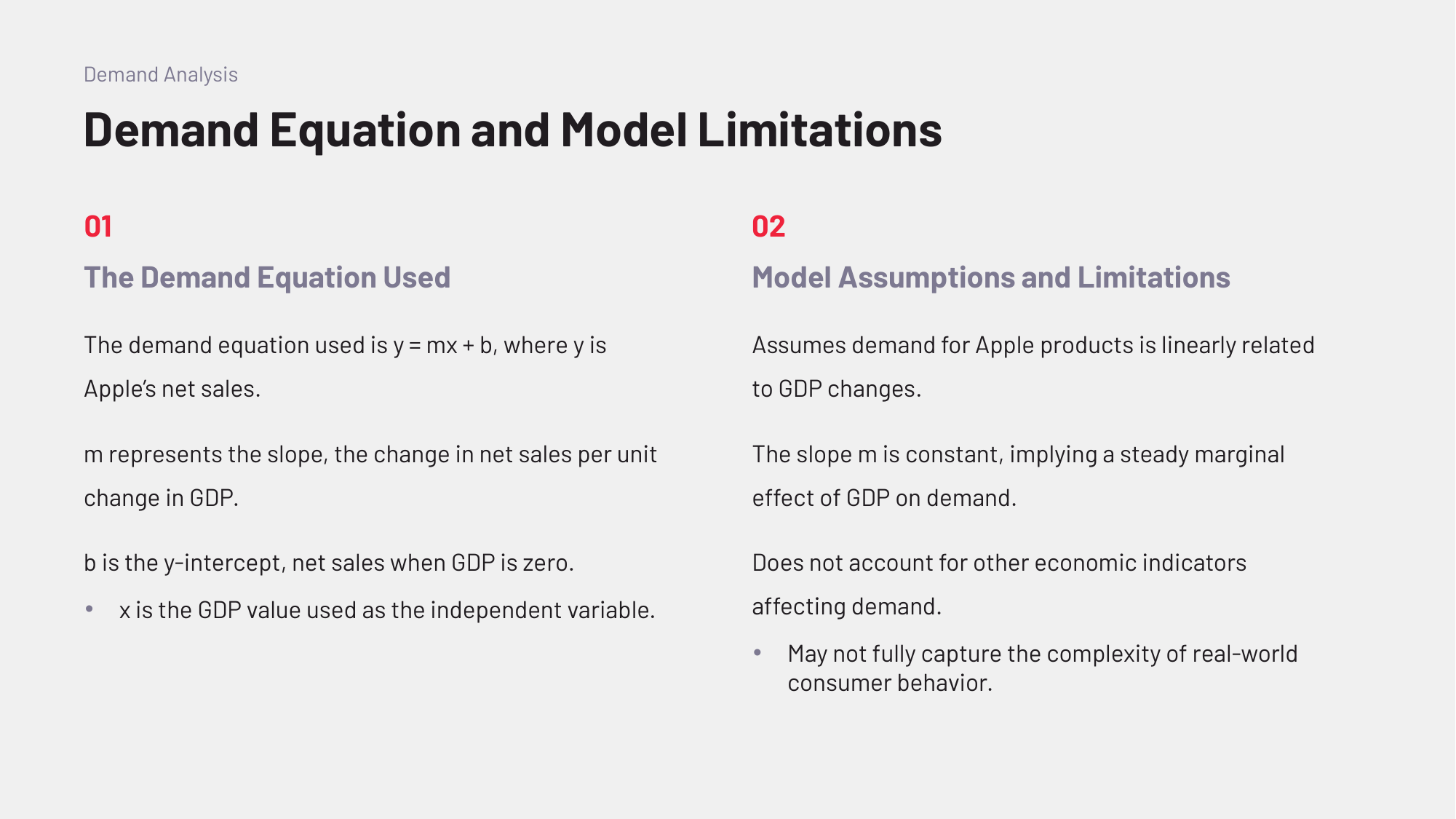

Demand Analysis
# Demand Equation and Model Limitations
01
02
The Demand Equation Used
Model Assumptions and Limitations
The demand equation used is y = mx + b, where y is Apple’s net sales.
m represents the slope, the change in net sales per unit change in GDP.
b is the y-intercept, net sales when GDP is zero.
x is the GDP value used as the independent variable.
Assumes demand for Apple products is linearly related to GDP changes.
The slope m is constant, implying a steady marginal effect of GDP on demand.
Does not account for other economic indicators affecting demand.
May not fully capture the complexity of real-world consumer behavior.